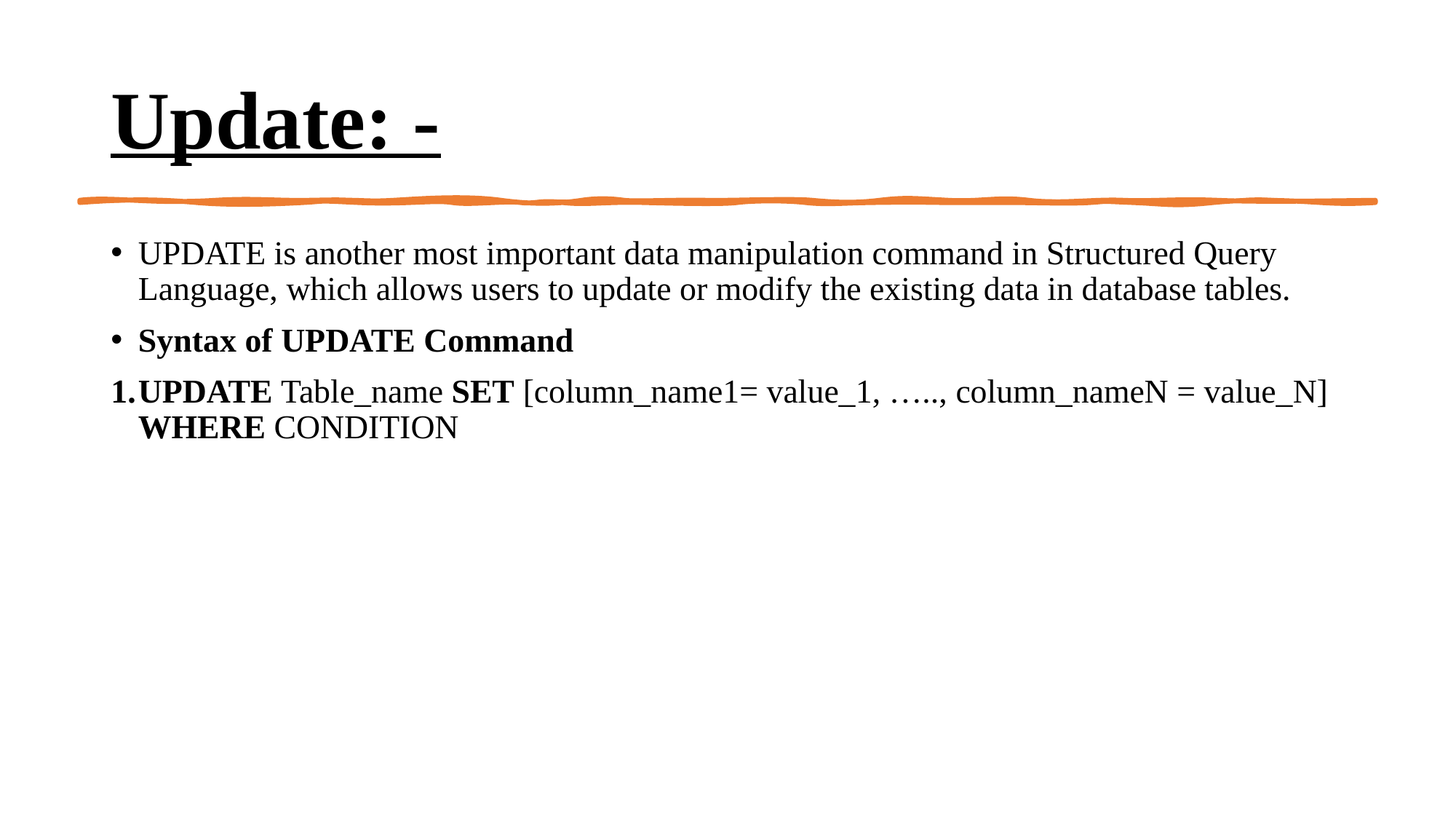

# Update: -

UPDATE is another most important data manipulation command in Structured Query Language, which allows users to update or modify the existing data in database tables.
Syntax of UPDATE Command
UPDATE Table_name SET [column_name1= value_1, ….., column_nameN = value_N] WHERE CONDITION